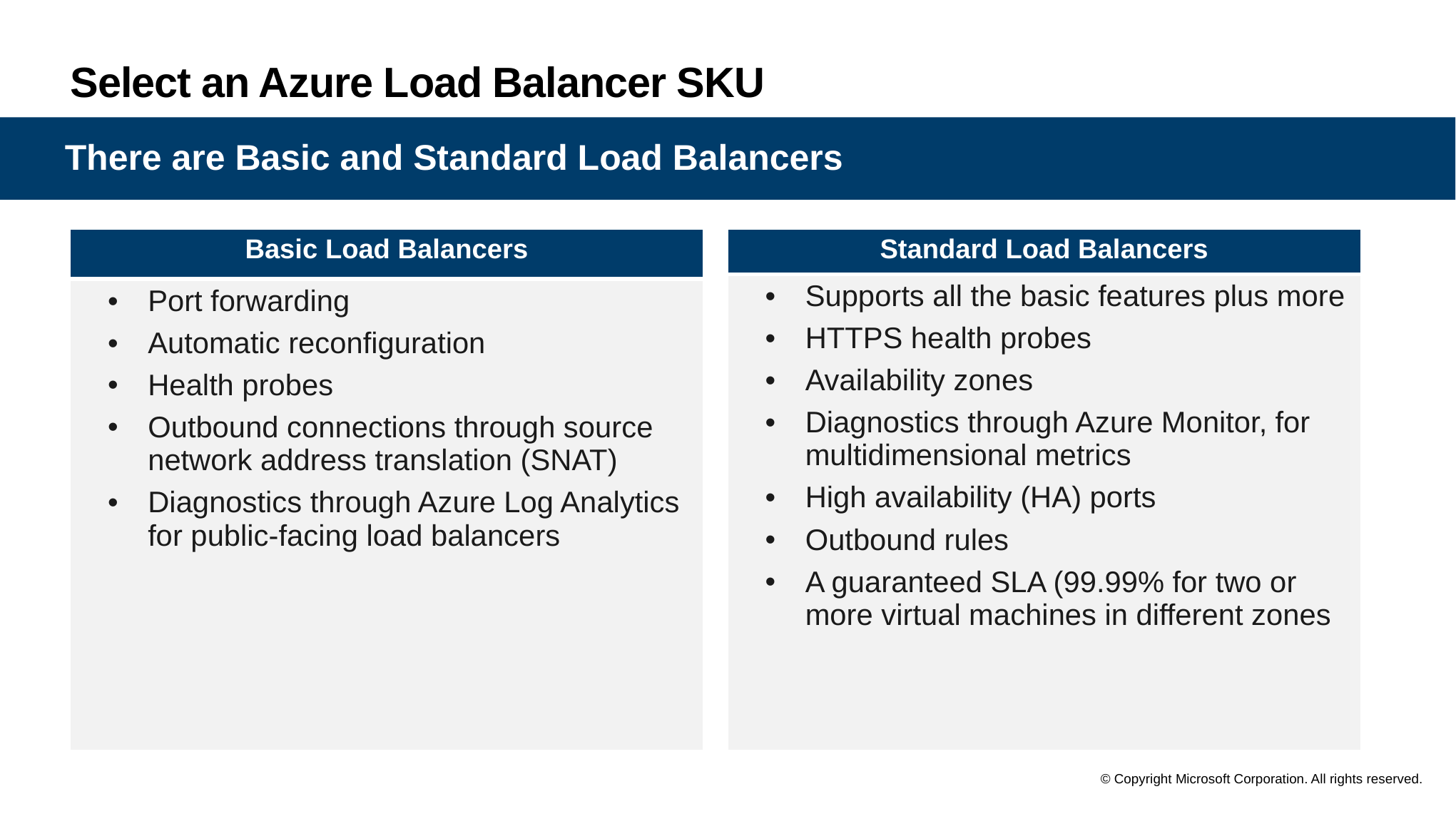

# Select an Azure Load Balancer SKU
 There are Basic and Standard Load Balancers
| Basic Load Balancers |
| --- |
| Port forwarding Automatic reconfiguration Health probes Outbound connections through source network address translation (SNAT) Diagnostics through Azure Log Analytics for public-facing load balancers |
| Standard Load Balancers |
| --- |
| Supports all the basic features plus more HTTPS health probes Availability zones Diagnostics through Azure Monitor, for multidimensional metrics High availability (HA) ports Outbound rules A guaranteed SLA (99.99% for two or more virtual machines in different zones |